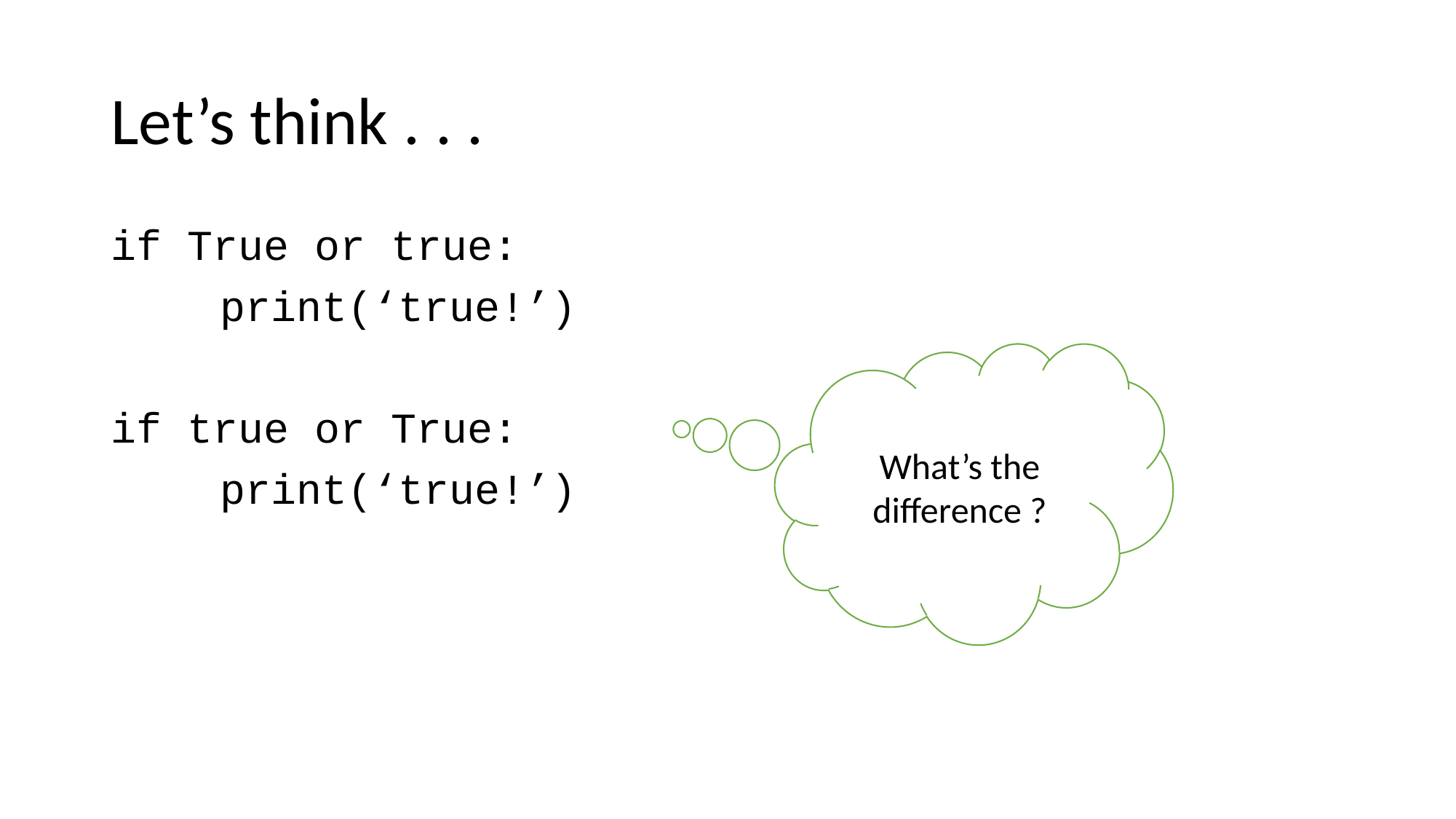

# Let’s think . . .
if True or true:
	print(‘true!’)

if true or True:
	print(‘true!’)
What’s the difference ?